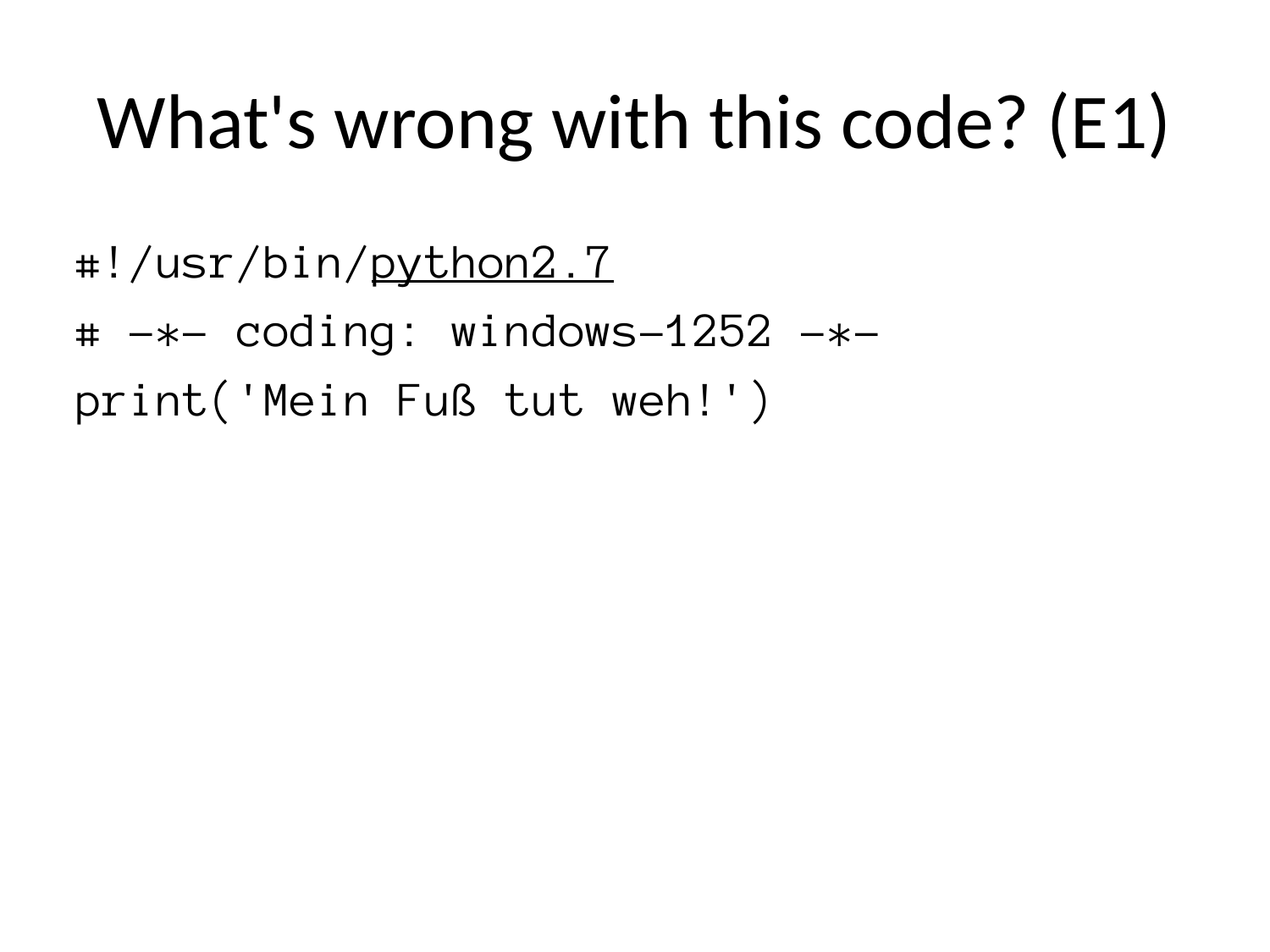

# What's wrong with this code? (E1)
#!/usr/bin/python2.7
# -*- coding: windows-1252 -*-
print('Mein Fuß tut weh!')